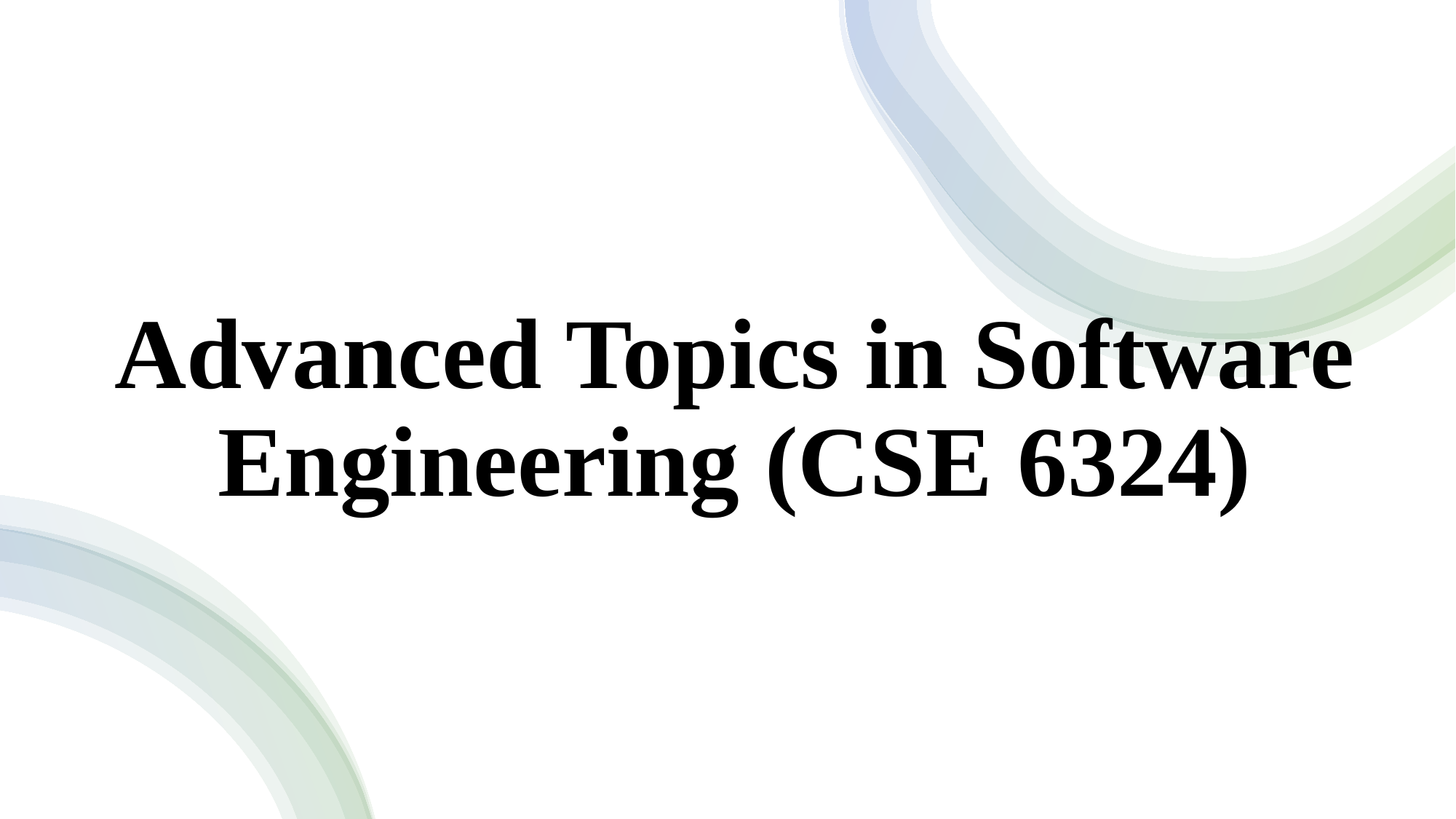

# Advanced Topics in Software Engineering (CSE 6324)

1